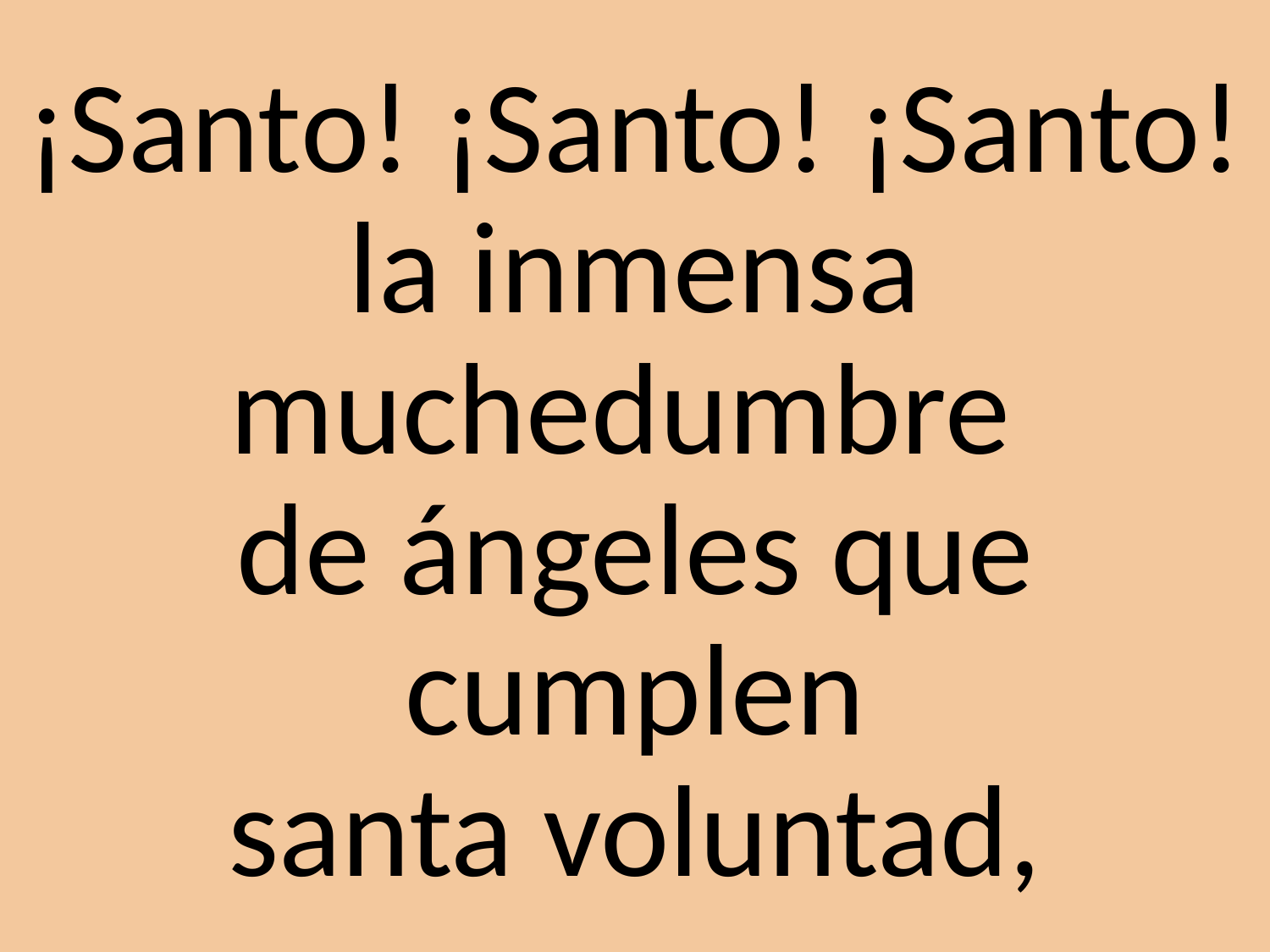

¡Santo! ¡Santo! ¡Santo!
la inmensa muchedumbre
de ángeles que cumplen
santa voluntad,